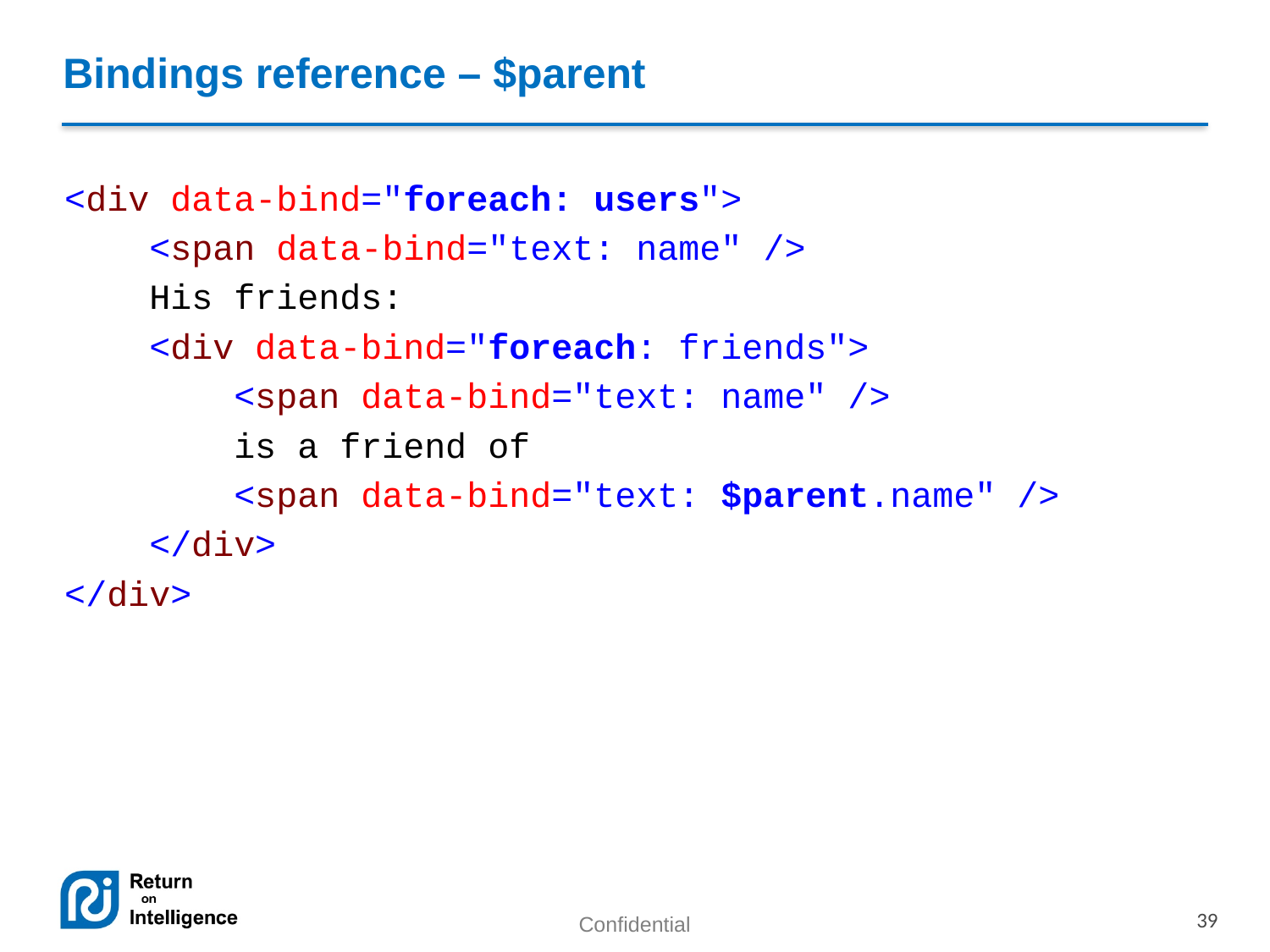

# Bindings reference – $parent
<div data-bind="foreach: users">
    <span data-bind="text: name" />
    His friends:
    <div data-bind="foreach: friends">
        <span data-bind="text: name" />
        is a friend of
        <span data-bind="text: $parent.name" />
    </div>
</div>